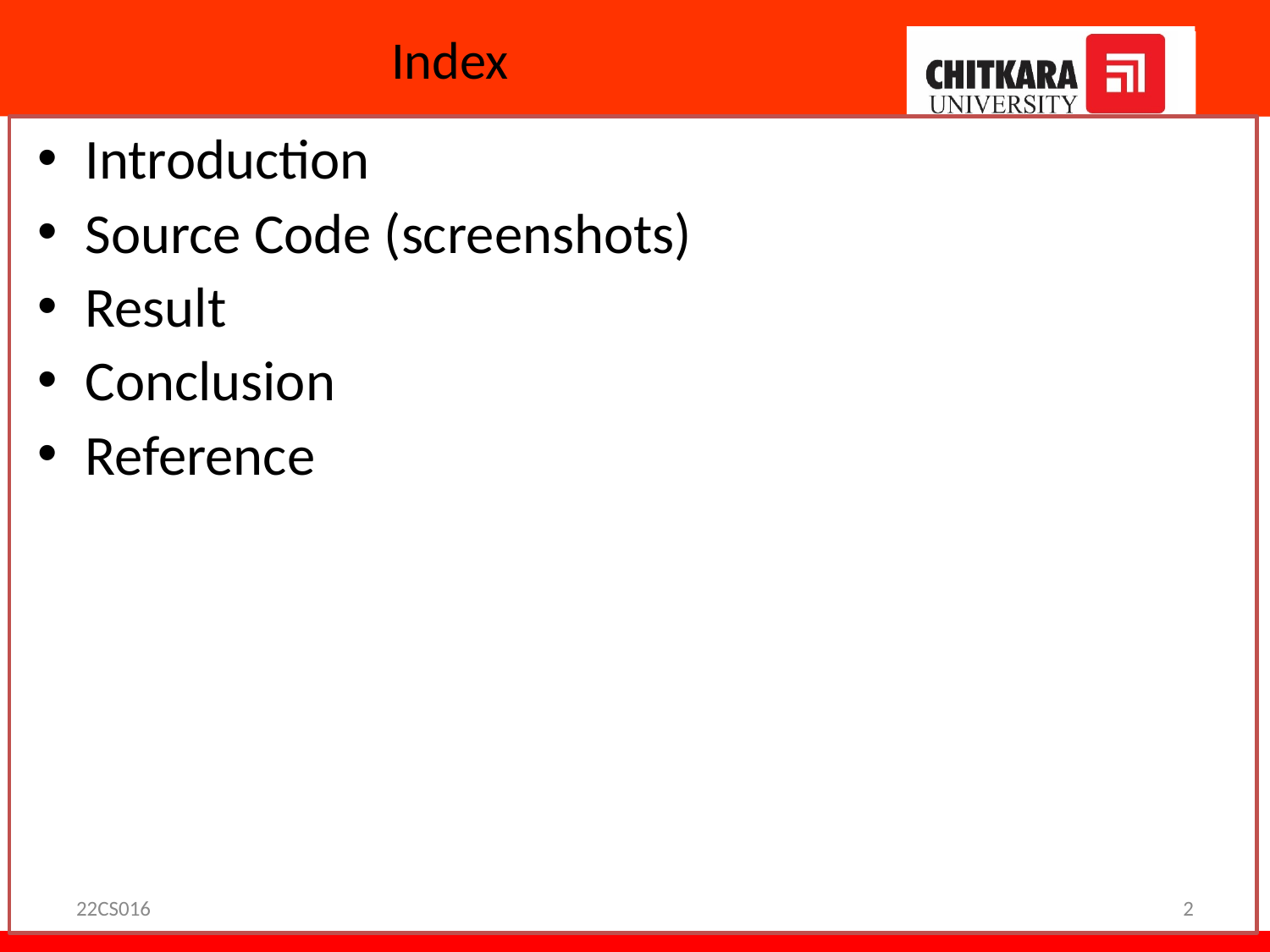

# Index
Introduction
Source Code (screenshots)
Result
Conclusion
Reference

22CS016
2